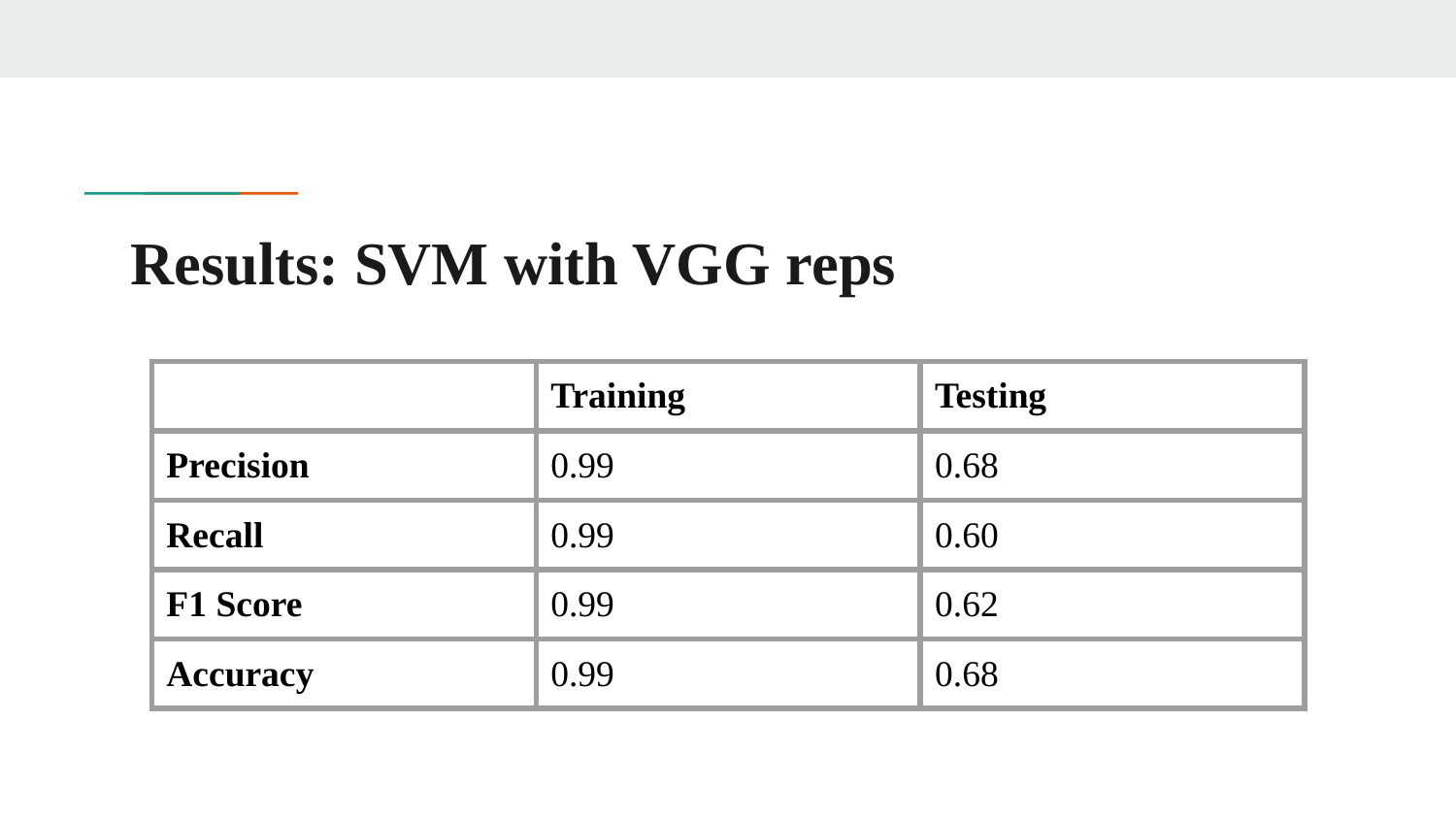

# Results: SVM with VGG reps

|  | Training | Testing |
| --- | --- | --- |
| Precision | 0.99 | 0.68 |
| Recall | 0.99 | 0.60 |
| F1 Score | 0.99 | 0.62 |
| Accuracy | 0.99 | 0.68 |